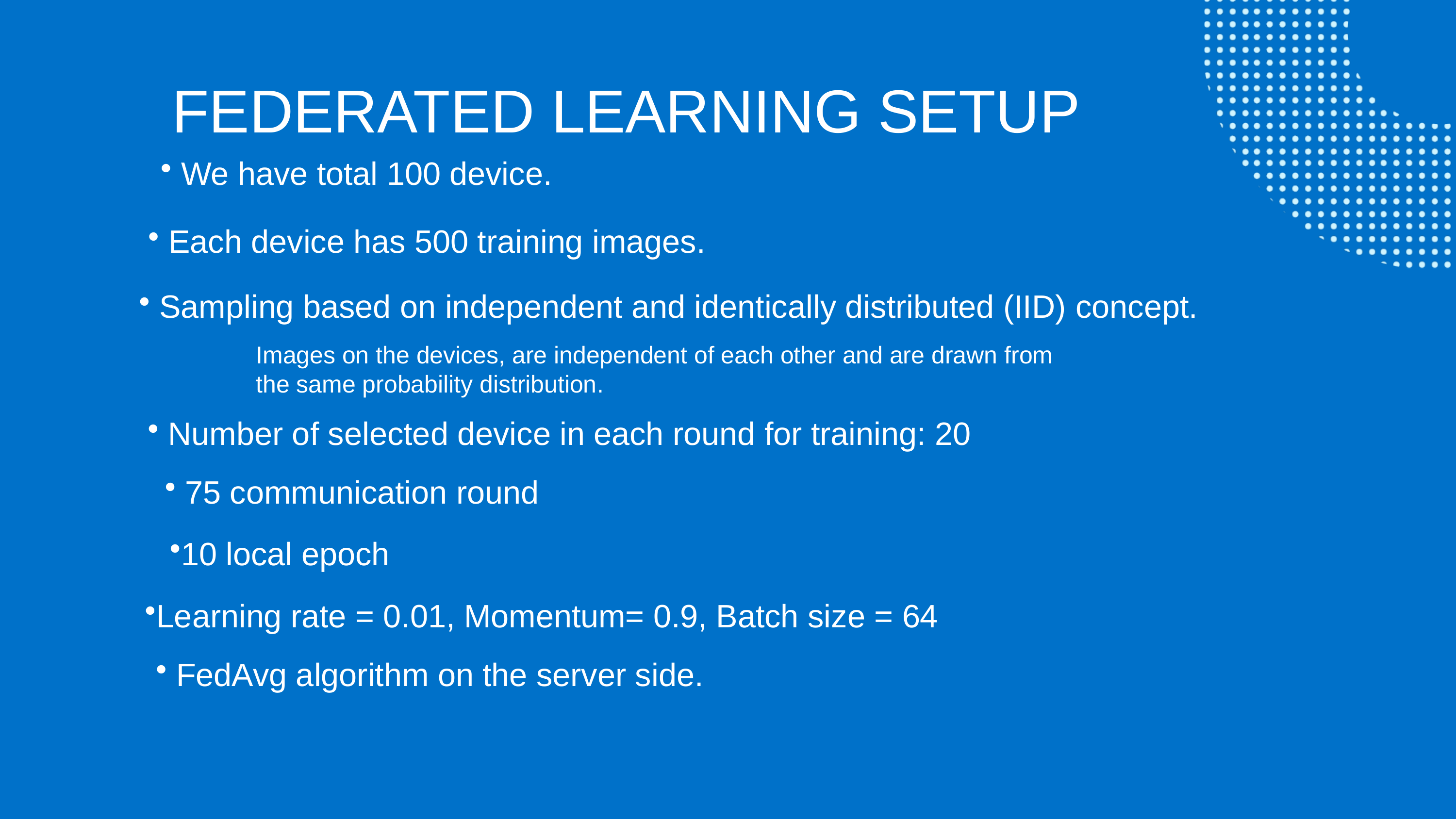

FEDERATED LEARNING SETUP
 We have total 100 device.
 Each device has 500 training images.
 Sampling based on independent and identically distributed (IID) concept.
Images on the devices, are independent of each other and are drawn from the same probability distribution.

 Number of selected device in each round for training: 20
 75 communication round
10 local epoch
Learning rate = 0.01, Momentum= 0.9, Batch size = 64
 FedAvg algorithm on the server side.